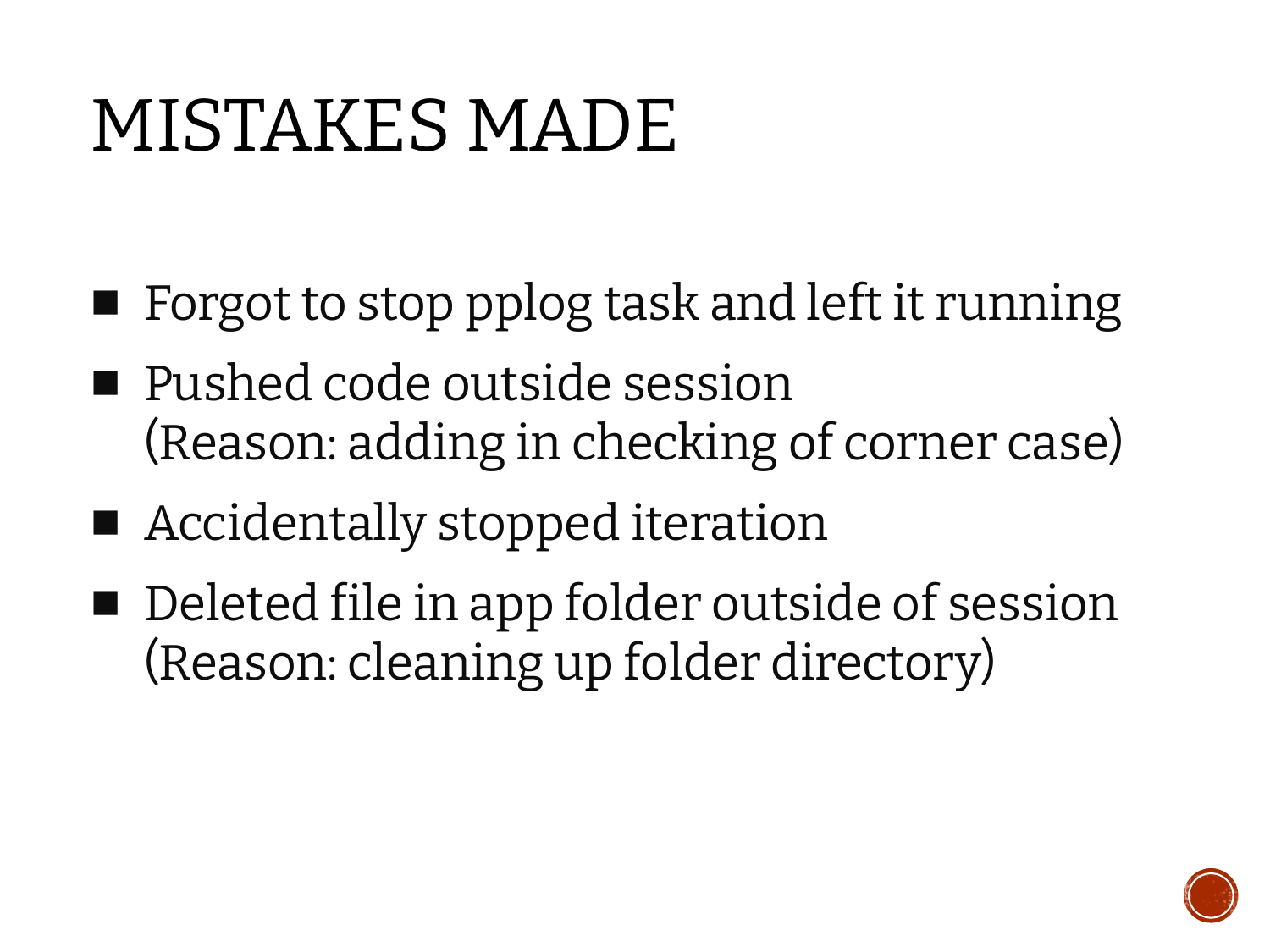

Mistakes Made
Forgot to stop pplog task and left it running
Pushed code outside session
(Reason: adding in checking of corner case)
Accidentally stopped iteration
Deleted file in app folder outside of session
(Reason: cleaning up folder directory)